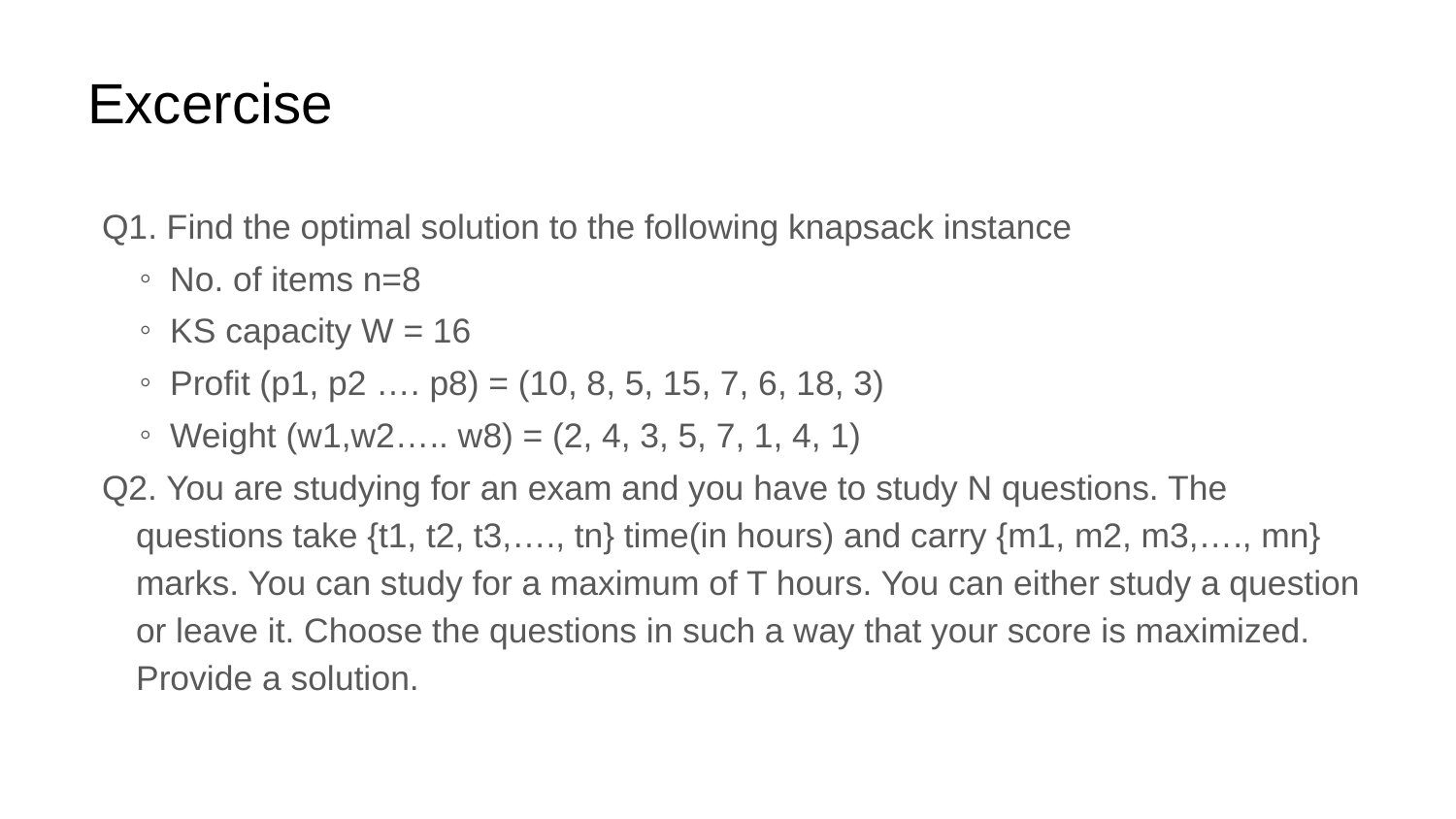

# Excercise
Q1. Find the optimal solution to the following knapsack instance
No. of items n=8
KS capacity W = 16
Profit (p1, p2 …. p8) = (10, 8, 5, 15, 7, 6, 18, 3)
Weight (w1,w2….. w8) = (2, 4, 3, 5, 7, 1, 4, 1)
Q2. You are studying for an exam and you have to study N questions. The questions take {t1, t2, t3,…., tn} time(in hours) and carry {m1, m2, m3,…., mn} marks. You can study for a maximum of T hours. You can either study a question or leave it. Choose the questions in such a way that your score is maximized. Provide a solution.